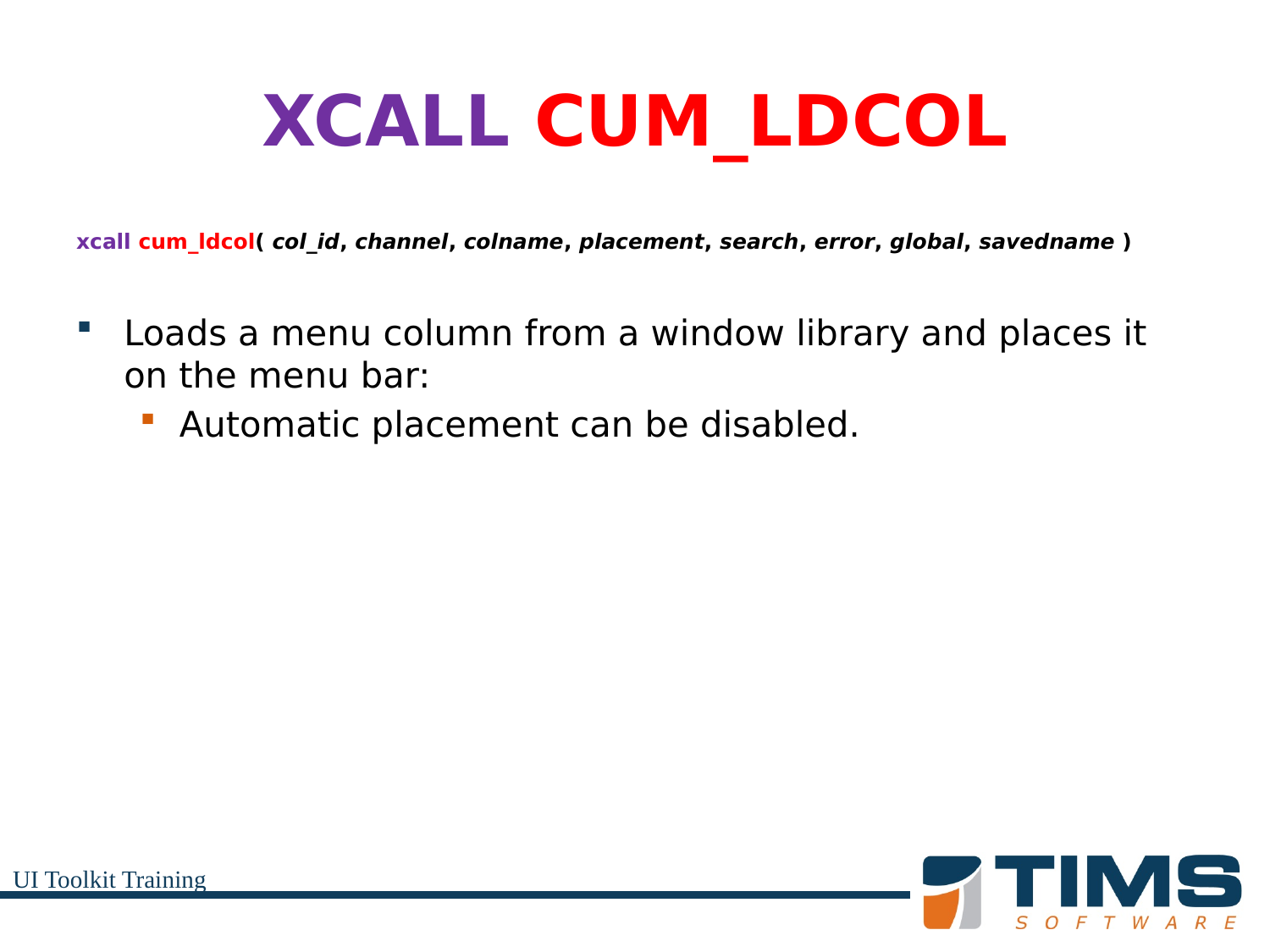

# XCALL CUM_LDCOL
xcall cum_ldcol( col_id, channel, colname, placement, search, error, global, savedname )

Loads a menu column from a window library and places it on the menu bar:
Automatic placement can be disabled.
UI Toolkit Training